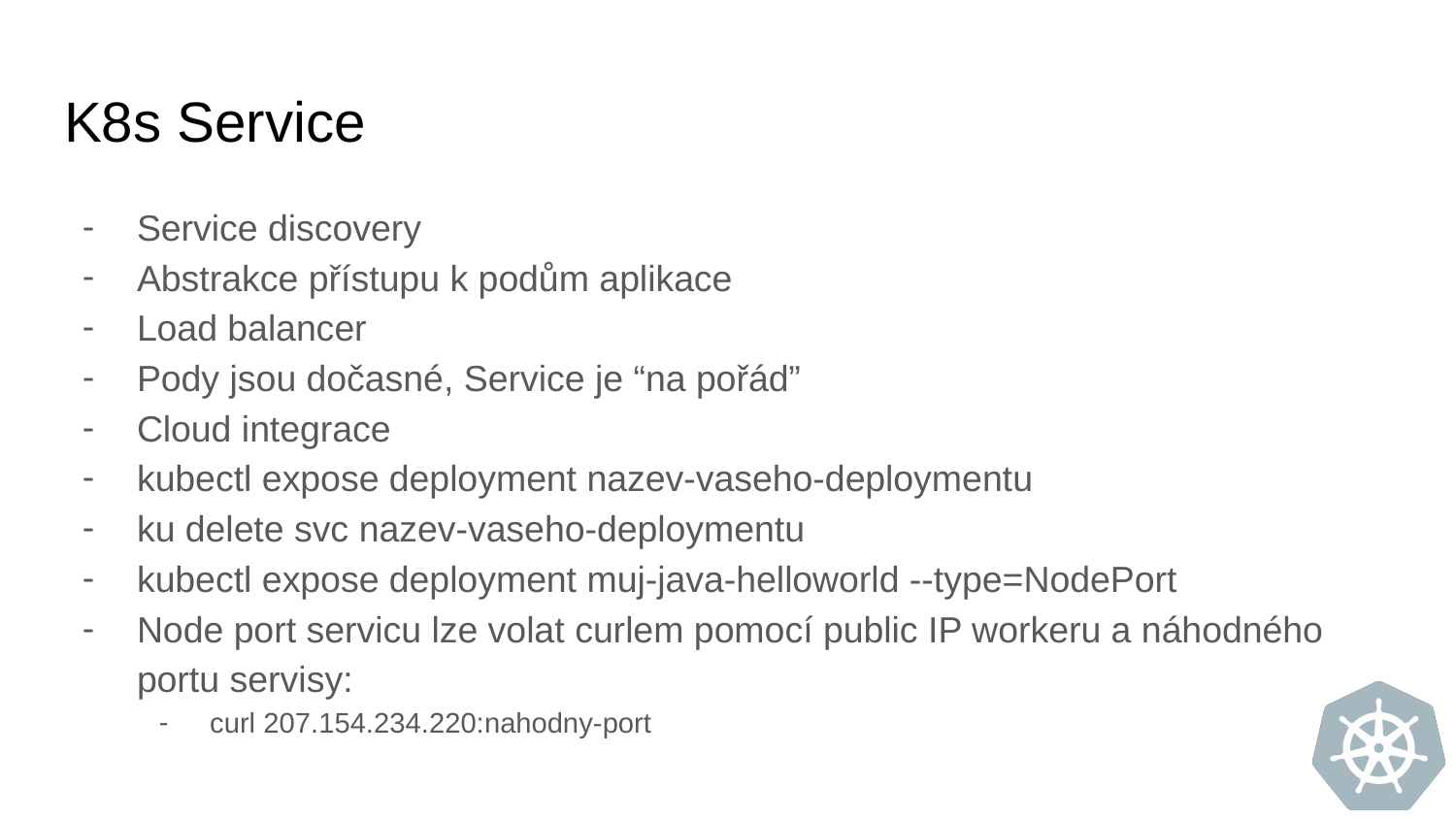

# K8s Service
Service discovery
Abstrakce přístupu k podům aplikace
Load balancer
Pody jsou dočasné, Service je “na pořád”
Cloud integrace
kubectl expose deployment nazev-vaseho-deploymentu
ku delete svc nazev-vaseho-deploymentu
kubectl expose deployment muj-java-helloworld --type=NodePort
Node port servicu lze volat curlem pomocí public IP workeru a náhodného portu servisy:
curl 207.154.234.220:nahodny-port